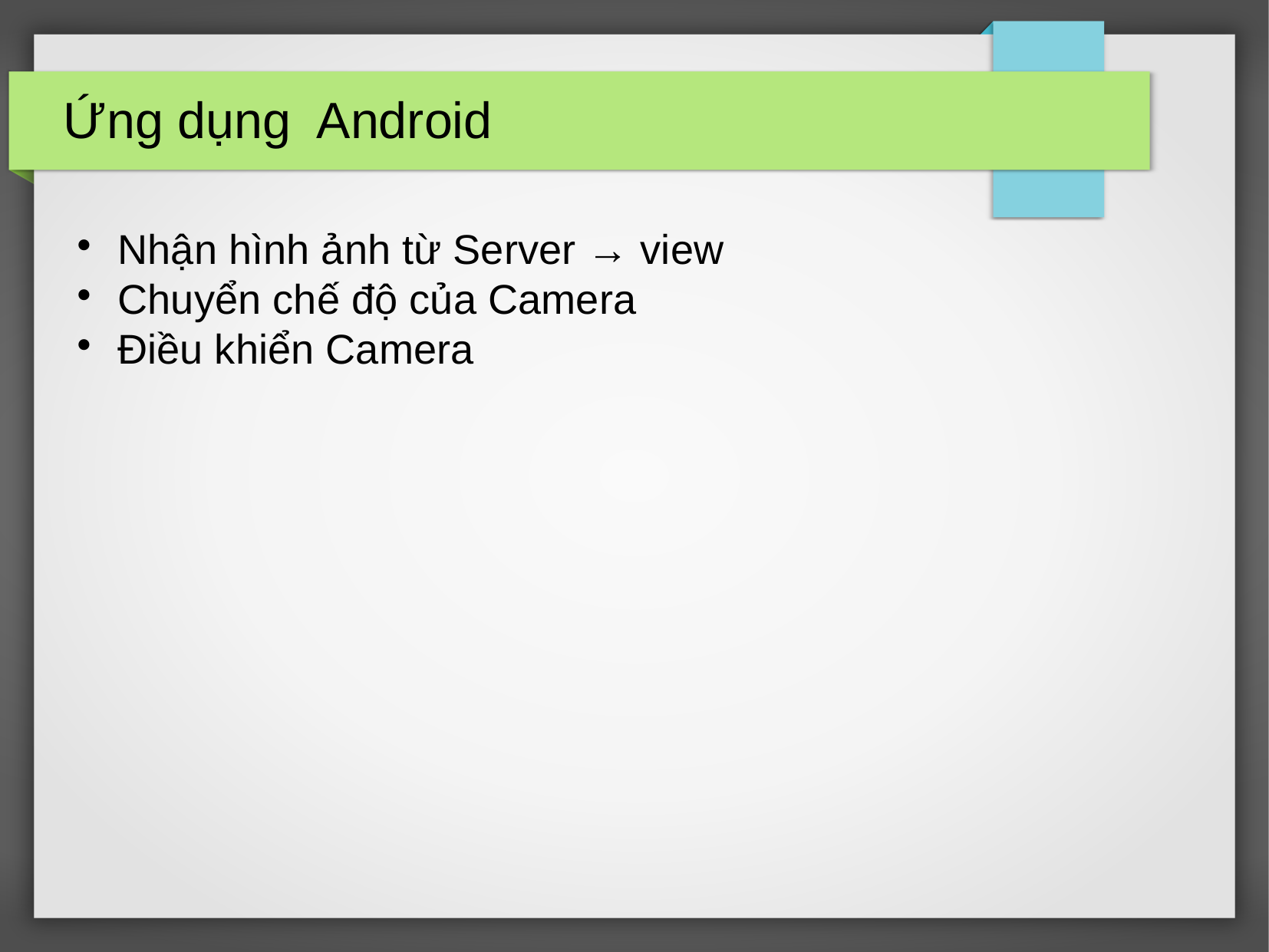

Ứng dụng  Android
Nhận hình ảnh từ Server → view
Chuyển chế độ của Camera
Điều khiển Camera